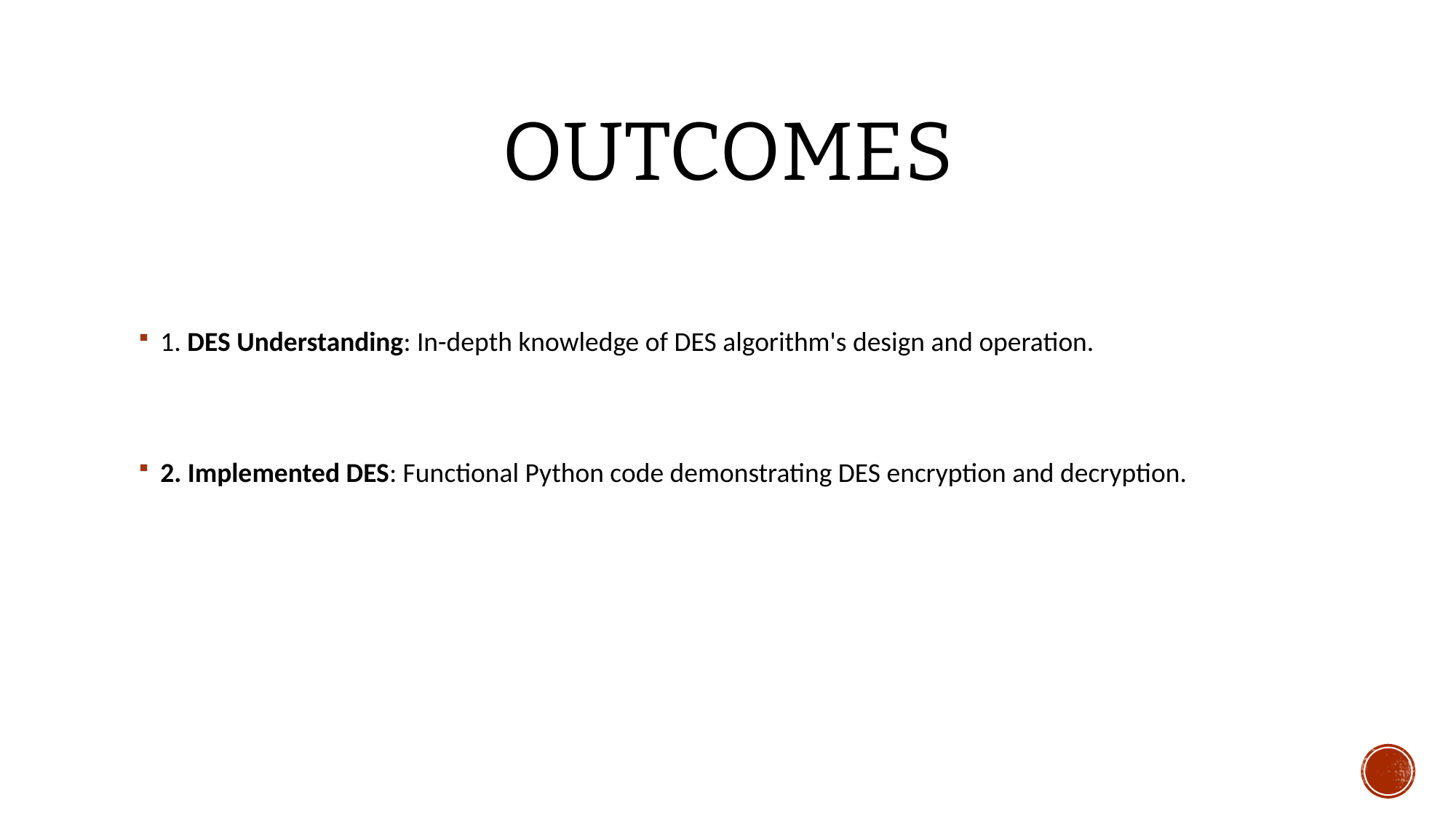

# OUTCOMES

1. DES Understanding: In-depth knowledge of DES algorithm's design and operation.

2. Implemented DES: Functional Python code demonstrating DES encryption and decryption.